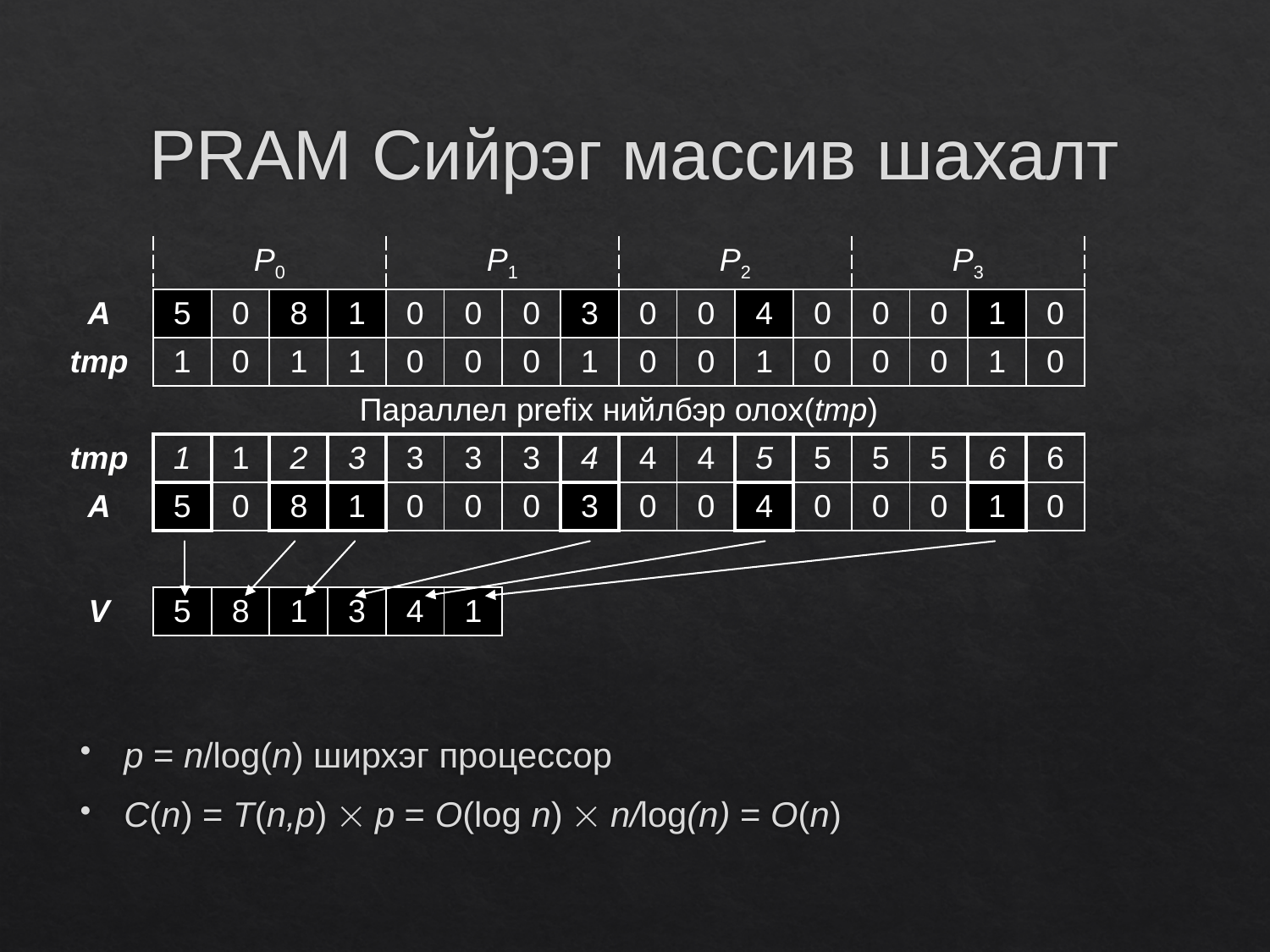

# PRAM Сийрэг массив шахалт
|  | P0 |  |  |  | P1 |  |  |  | P2 |  |  |  | P3 |  |  |  |
| --- | --- | --- | --- | --- | --- | --- | --- | --- | --- | --- | --- | --- | --- | --- | --- | --- |
| A | 5 | 0 | 8 | 1 | 0 | 0 | 0 | 3 | 0 | 0 | 4 | 0 | 0 | 0 | 1 | 0 |
| tmp | 1 | 0 | 1 | 1 | 0 | 0 | 0 | 1 | 0 | 0 | 1 | 0 | 0 | 0 | 1 | 0 |
|  | Параллел prefix нийлбэр олох(tmp) |  |  |  |  |  |  |  |  |  |  |  |  |  |  |  |
| tmp | 1 | 1 | 2 | 3 | 3 | 3 | 3 | 4 | 4 | 4 | 5 | 5 | 5 | 5 | 6 | 6 |
| A | 5 | 0 | 8 | 1 | 0 | 0 | 0 | 3 | 0 | 0 | 4 | 0 | 0 | 0 | 1 | 0 |
|  |  |  |  |  |  |  |  |  |  |  |  |  |  |  |  |  |
| V | 5 | 8 | 1 | 3 | 4 | 1 |  |  |  |  |  |  |  |  |  |  |
p = n/log(n) ширхэг процессор
C(n) = T(n,p) × p = O(log n) × n/log(n) = O(n)